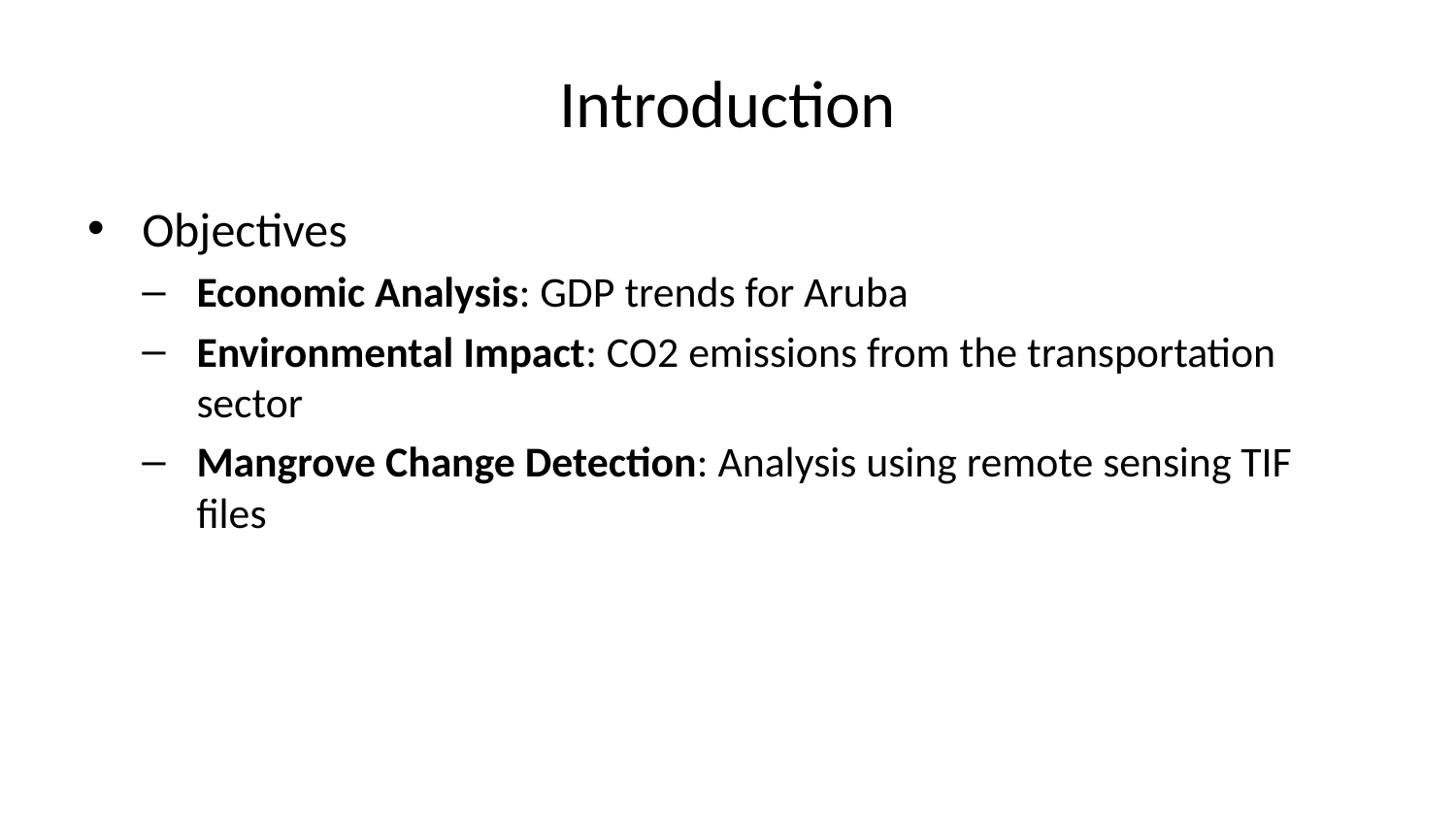

# Introduction
Objectives
Economic Analysis: GDP trends for Aruba
Environmental Impact: CO2 emissions from the transportation sector
Mangrove Change Detection: Analysis using remote sensing TIF files